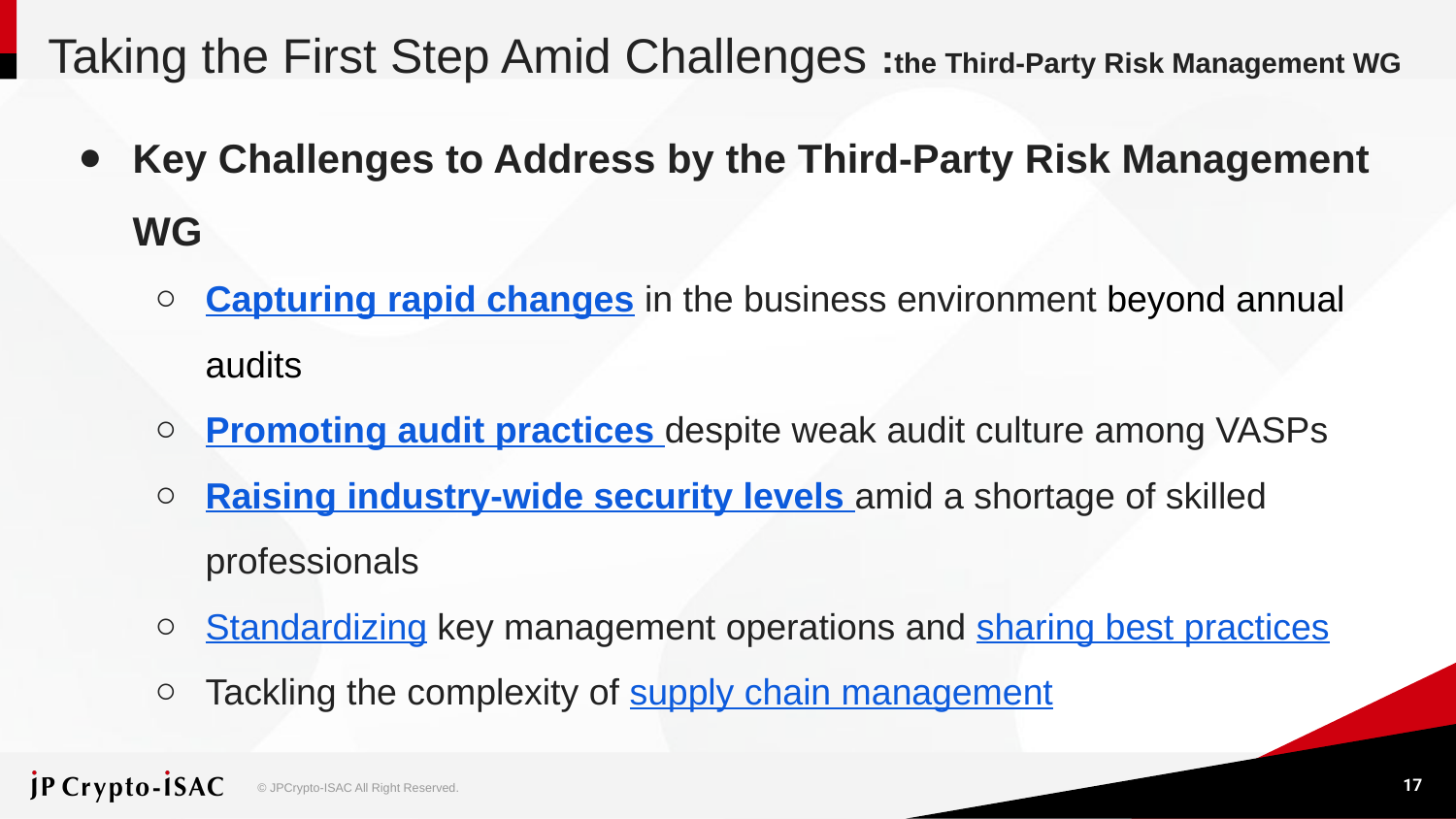

# Taking the First Step Amid Challenges :the Third-Party Risk Management WG
Key Challenges to Address by the Third-Party Risk Management WG
Capturing rapid changes in the business environment beyond annual audits
Promoting audit practices despite weak audit culture among VASPs
Raising industry-wide security levels amid a shortage of skilled professionals
Standardizing key management operations and sharing best practices
Tackling the complexity of supply chain management
17